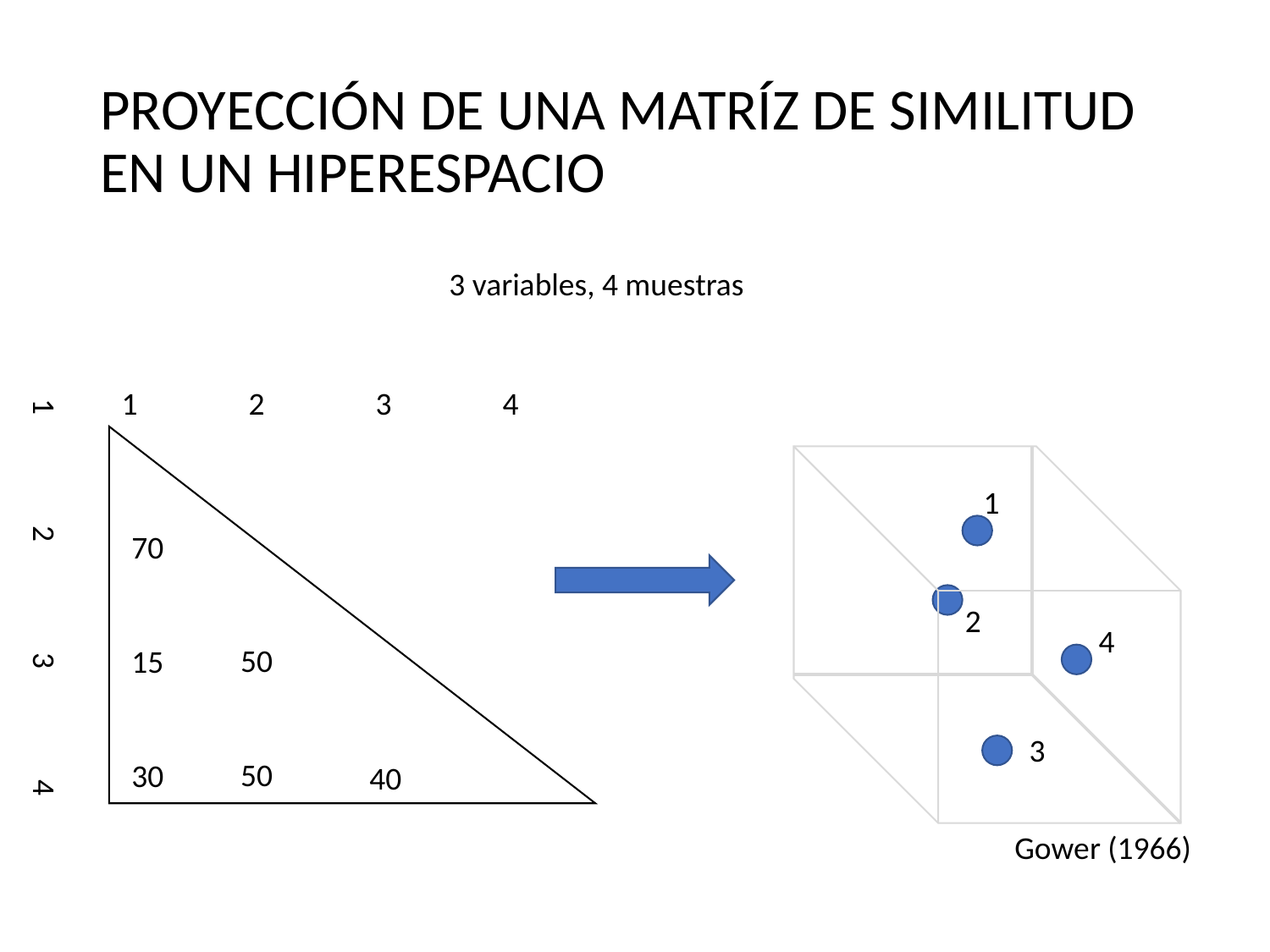

# PROYECCIÓN DE UNA MATRÍZ DE SIMILITUD EN UN HIPERESPACIO
3 variables, 4 muestras
1	2	3	4

1

70

15

30

2
1	2	3	4
4

50

50
3

40
Gower (1966)